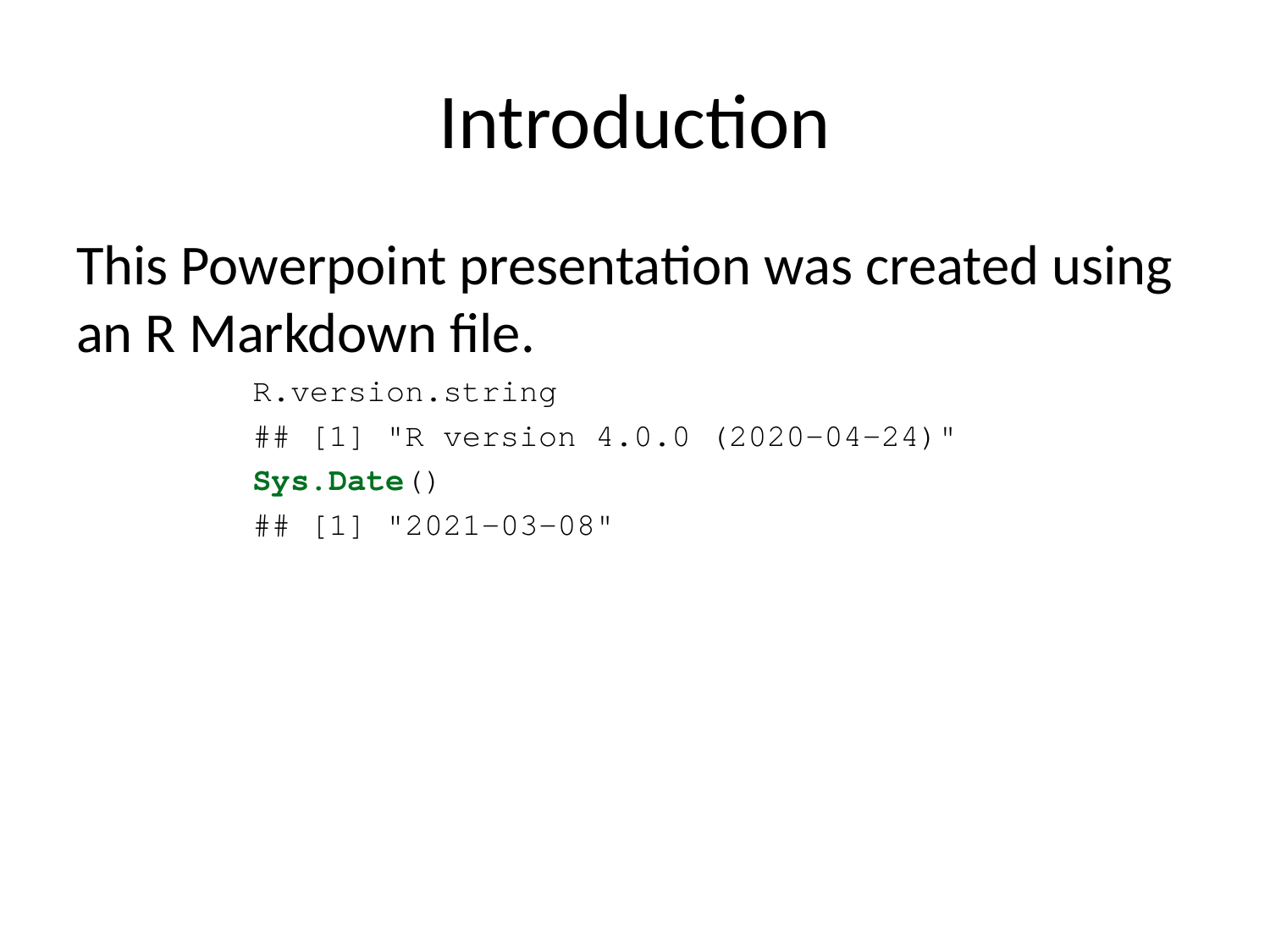

# Introduction
This Powerpoint presentation was created using an R Markdown file.
R.version.string
## [1] "R version 4.0.0 (2020-04-24)"
Sys.Date()
## [1] "2021-03-08"